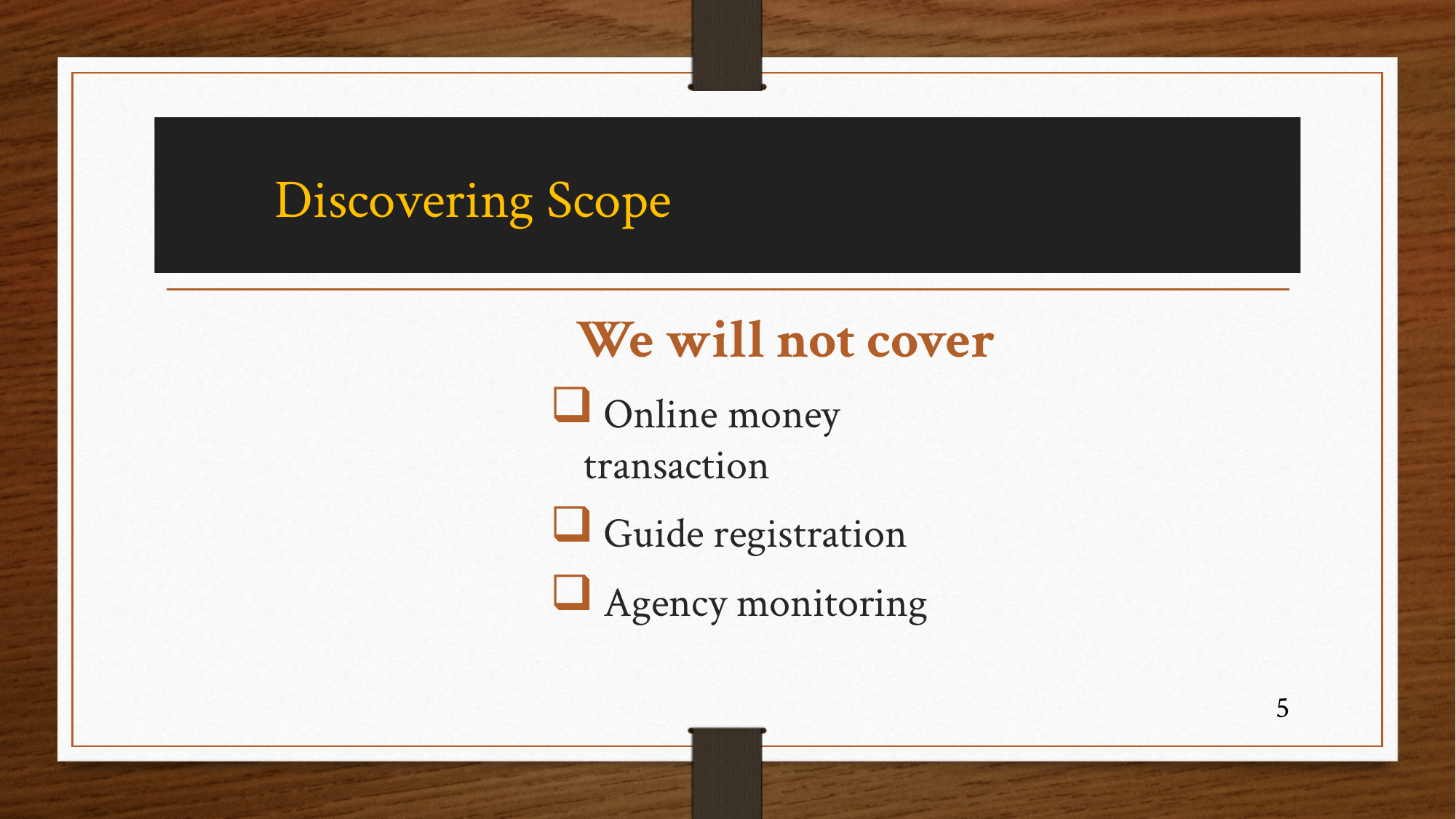

# Discovering Scope

We will not cover
 Online money transaction
 Guide registration
 Agency monitoring

5